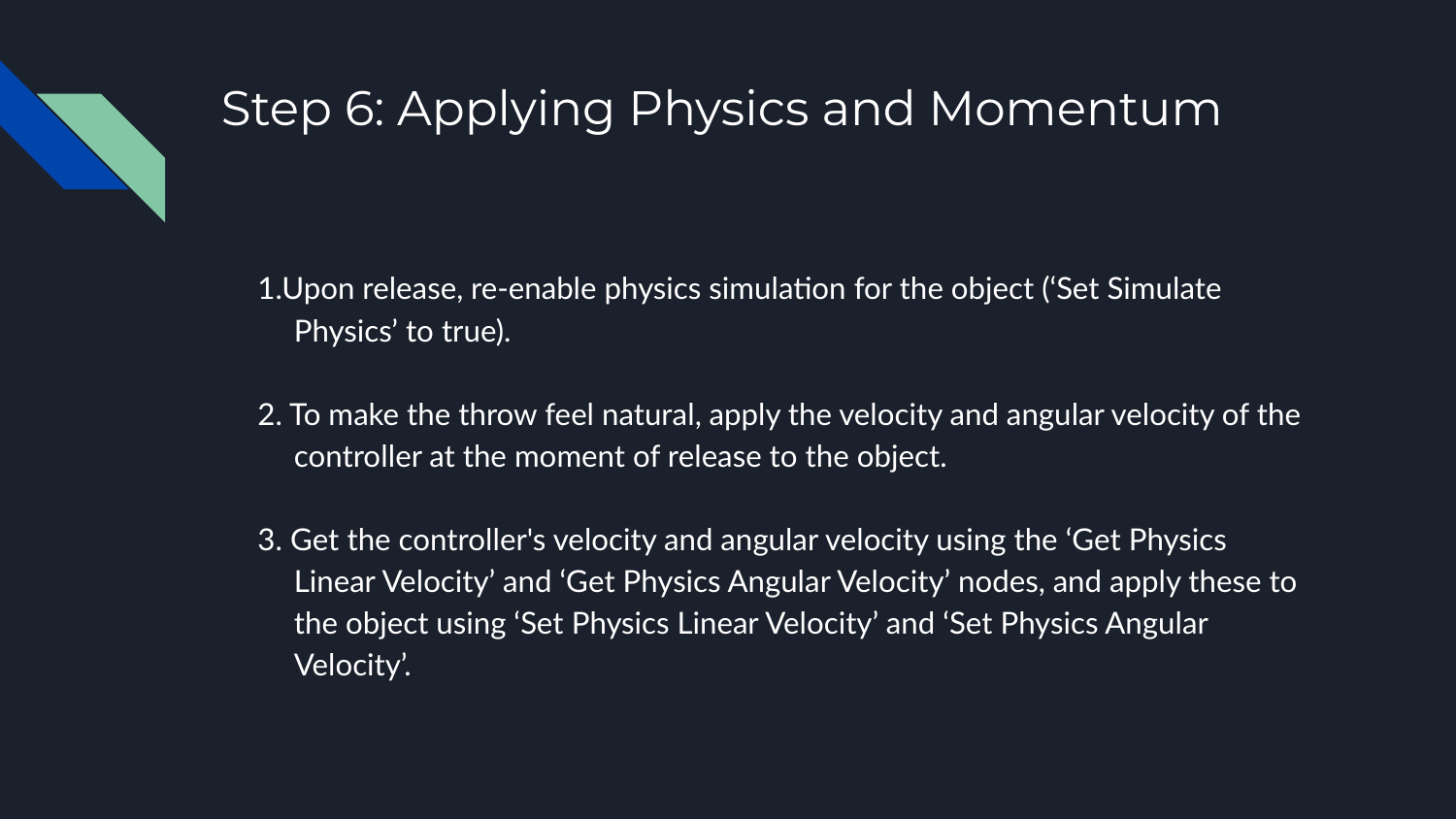

# Step 6: Applying Physics and Momentum
1.Upon release, re-enable physics simulation for the object (‘Set Simulate Physics’ to true).

2. To make the throw feel natural, apply the velocity and angular velocity of the controller at the moment of release to the object.

3. Get the controller's velocity and angular velocity using the ‘Get Physics Linear Velocity’ and ‘Get Physics Angular Velocity’ nodes, and apply these to the object using ‘Set Physics Linear Velocity’ and ‘Set Physics Angular Velocity’.